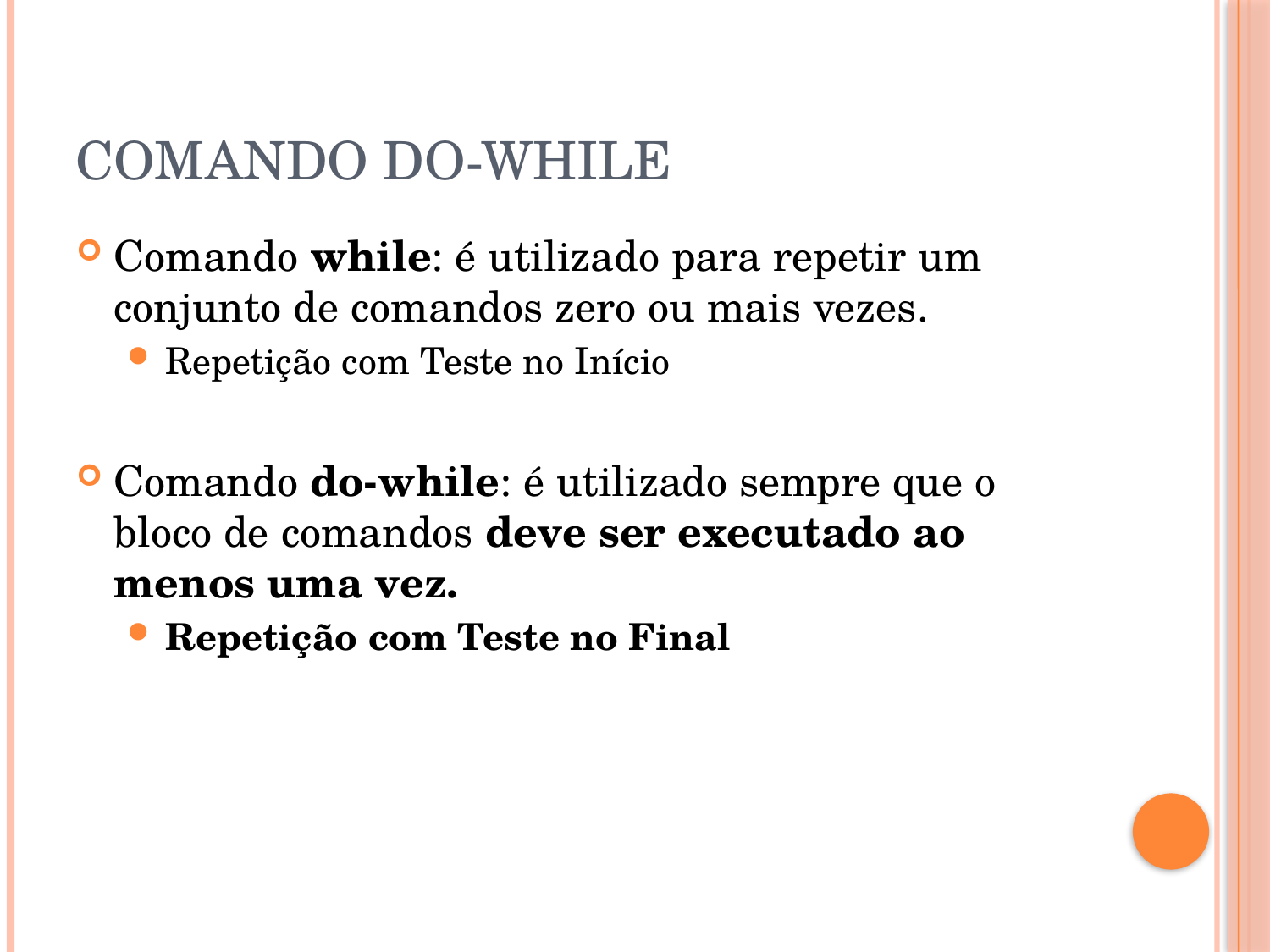

# Comando do-while
Comando while: é utilizado para repetir um conjunto de comandos zero ou mais vezes.
Repetição com Teste no Início

Comando do-while: é utilizado sempre que o bloco de comandos deve ser executado ao menos uma vez.
Repetição com Teste no Final